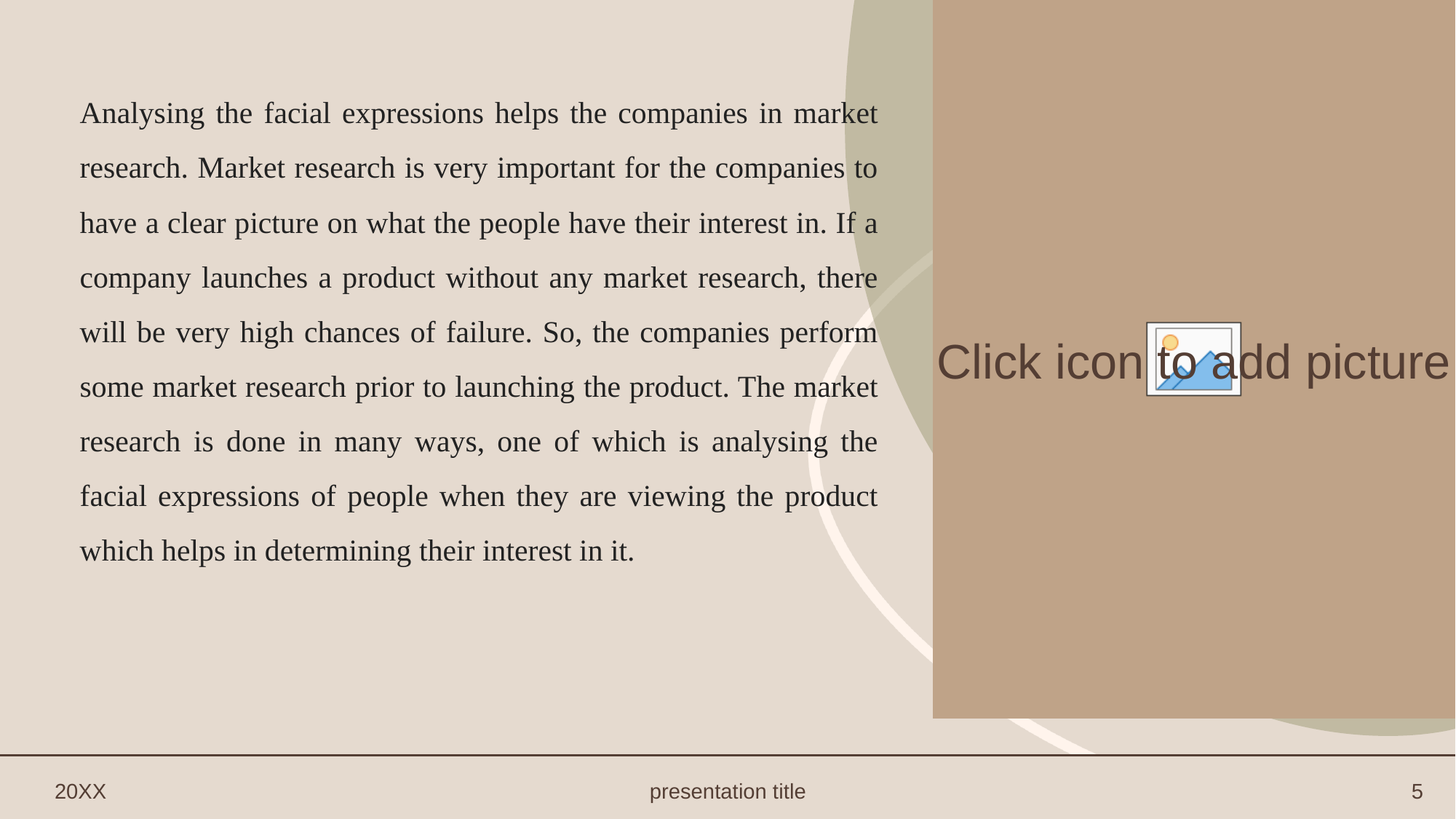

Analysing the facial expressions helps the companies in market research. Market research is very important for the companies to have a clear picture on what the people have their interest in. If a company launches a product without any market research, there will be very high chances of failure. So, the companies perform some market research prior to launching the product. The market research is done in many ways, one of which is analysing the facial expressions of people when they are viewing the product which helps in determining their interest in it.

20XX
presentation title
5